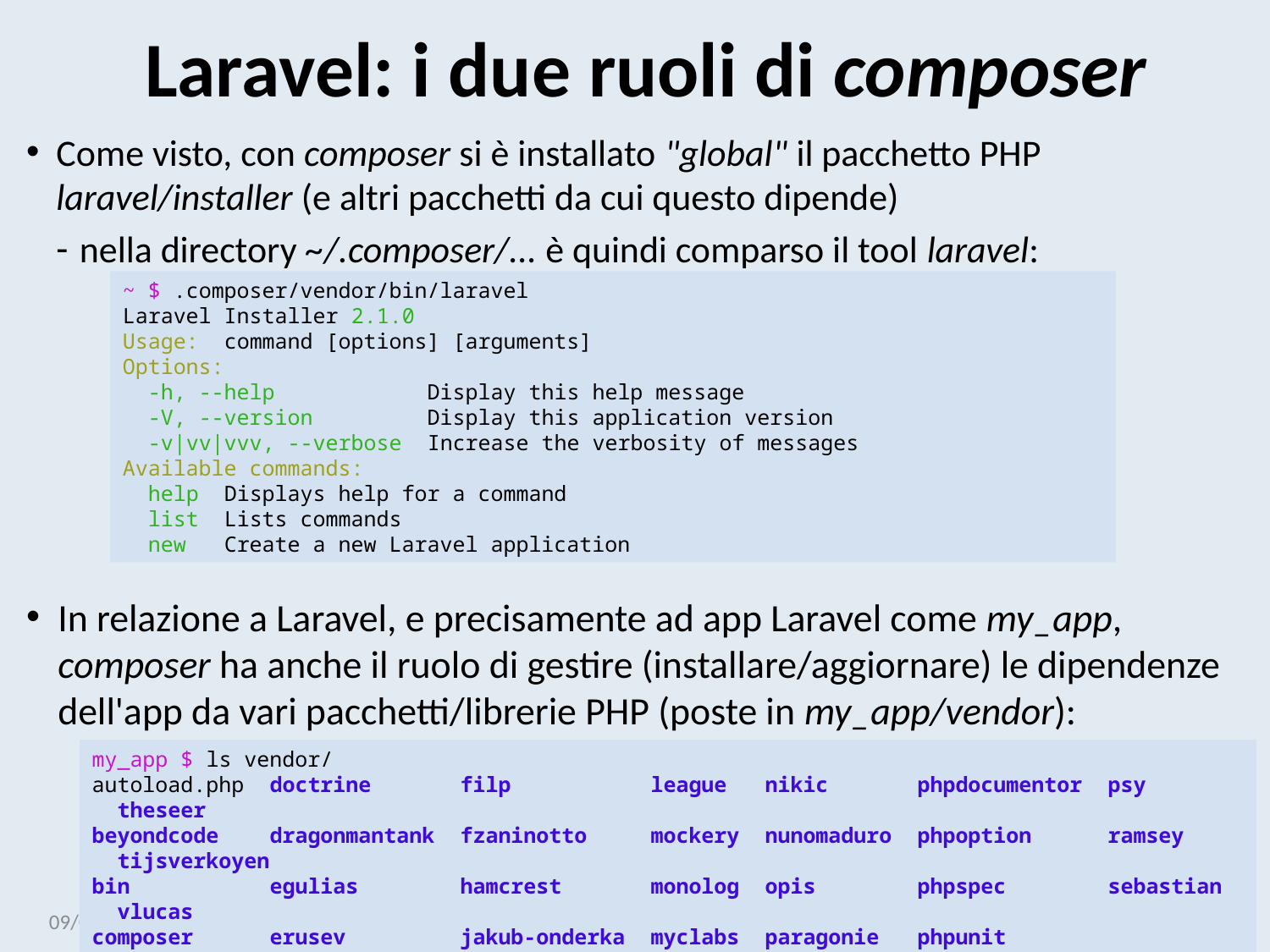

# Laravel: i due ruoli di composer
Come visto, con composer si è installato "global" il pacchetto PHP laravel/installer (e altri pacchetti da cui questo dipende)
nella directory ~/.composer/... è quindi comparso il tool laravel:
~ $ .composer/vendor/bin/laravel
Laravel Installer 2.1.0
Usage:  command [options] [arguments]
Options:
  -h, --help            Display this help message
  -V, --version         Display this application version
  -v|vv|vvv, --verbose  Increase the verbosity of messages
Available commands:
  help  Displays help for a command
  list  Lists commands
  new   Create a new Laravel application
In relazione a Laravel, e precisamente ad app Laravel come my_app, composer ha anche il ruolo di gestire (installare/aggiornare) le dipendenze dell'app da vari pacchetti/librerie PHP (poste in my_app/vendor):
my_app $ ls vendor/
autoload.php  doctrine       filp           league   nikic       phpdocumentor  psy          theseer
beyondcode    dragonmantank  fzaninotto     mockery  nunomaduro  phpoption      ramsey       tijsverkoyen
bin           egulias        hamcrest       monolog  opis        phpspec        sebastian    vlucas
composer      erusev         jakub-onderka  myclabs  paragonie   phpunit        swiftmailer  webmozart
dnoegel       fideloper      laravel        nesbot   phar-io     psr            symfony
09/01/24
Laravel: installazione, configurazione, tool
39